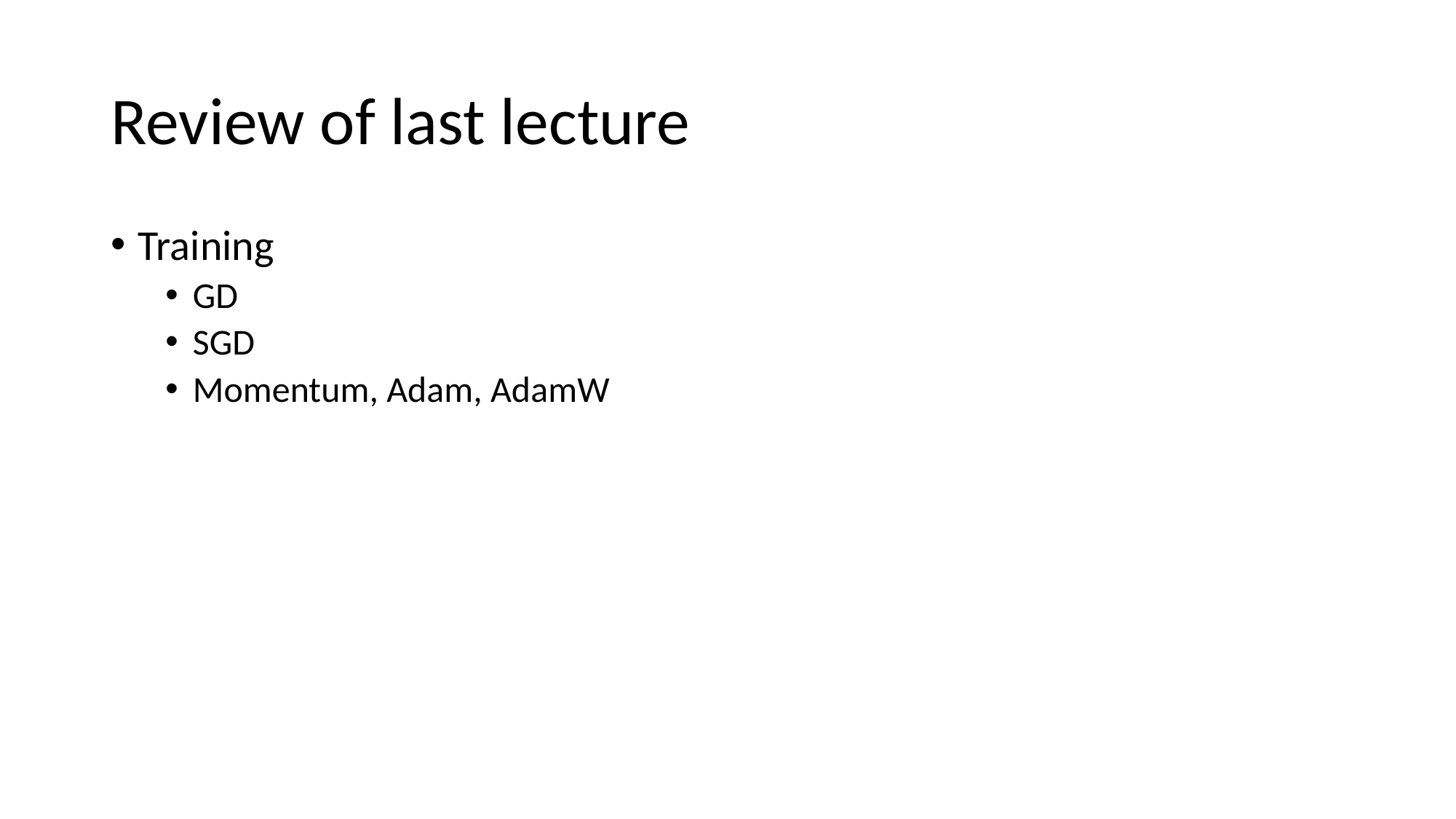

# Review of last lecture
Training
GD
SGD
Momentum, Adam, AdamW